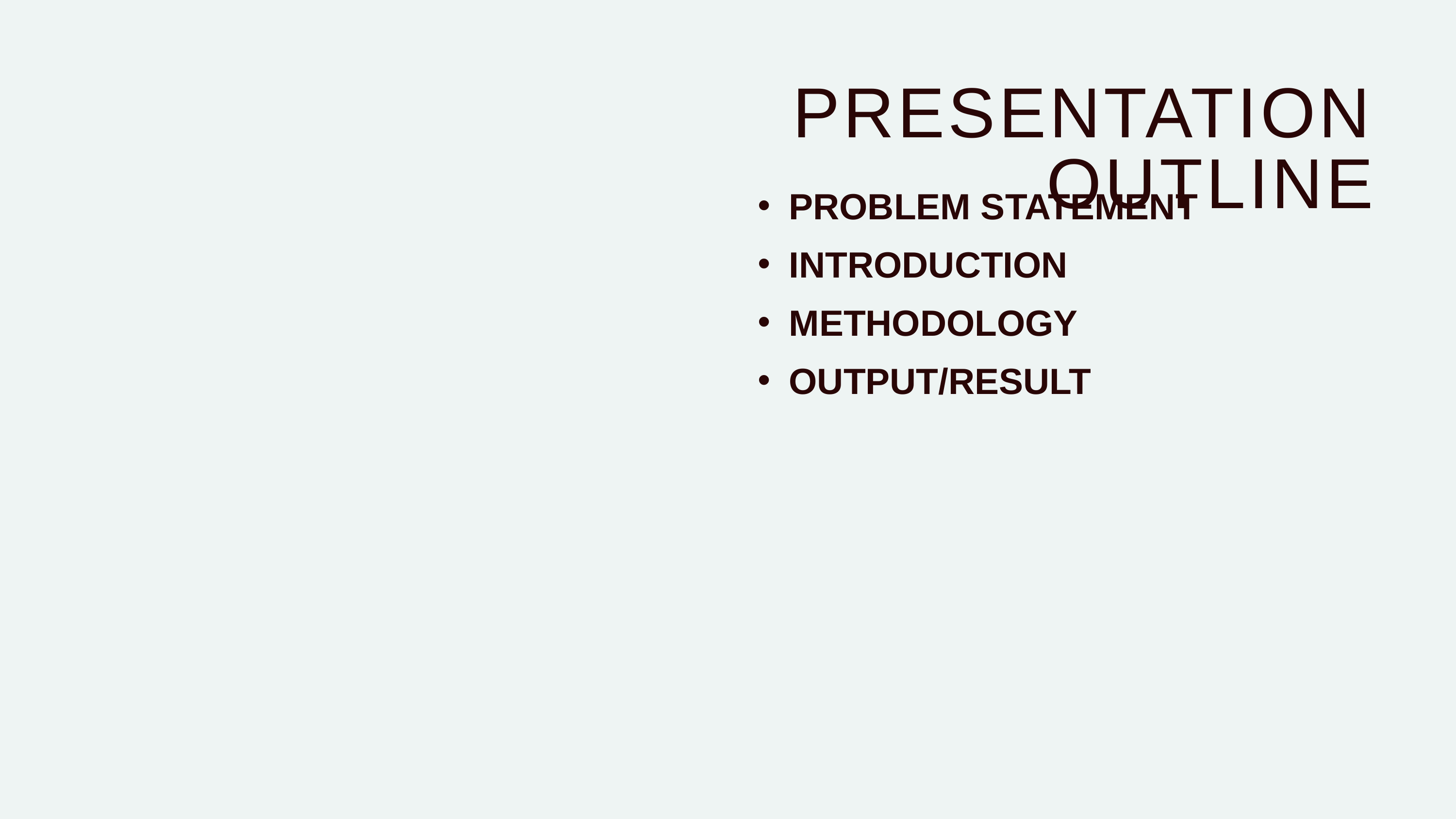

PRESENTATION OUTLINE
PROBLEM STATEMENT
INTRODUCTION
METHODOLOGY
OUTPUT/RESULT